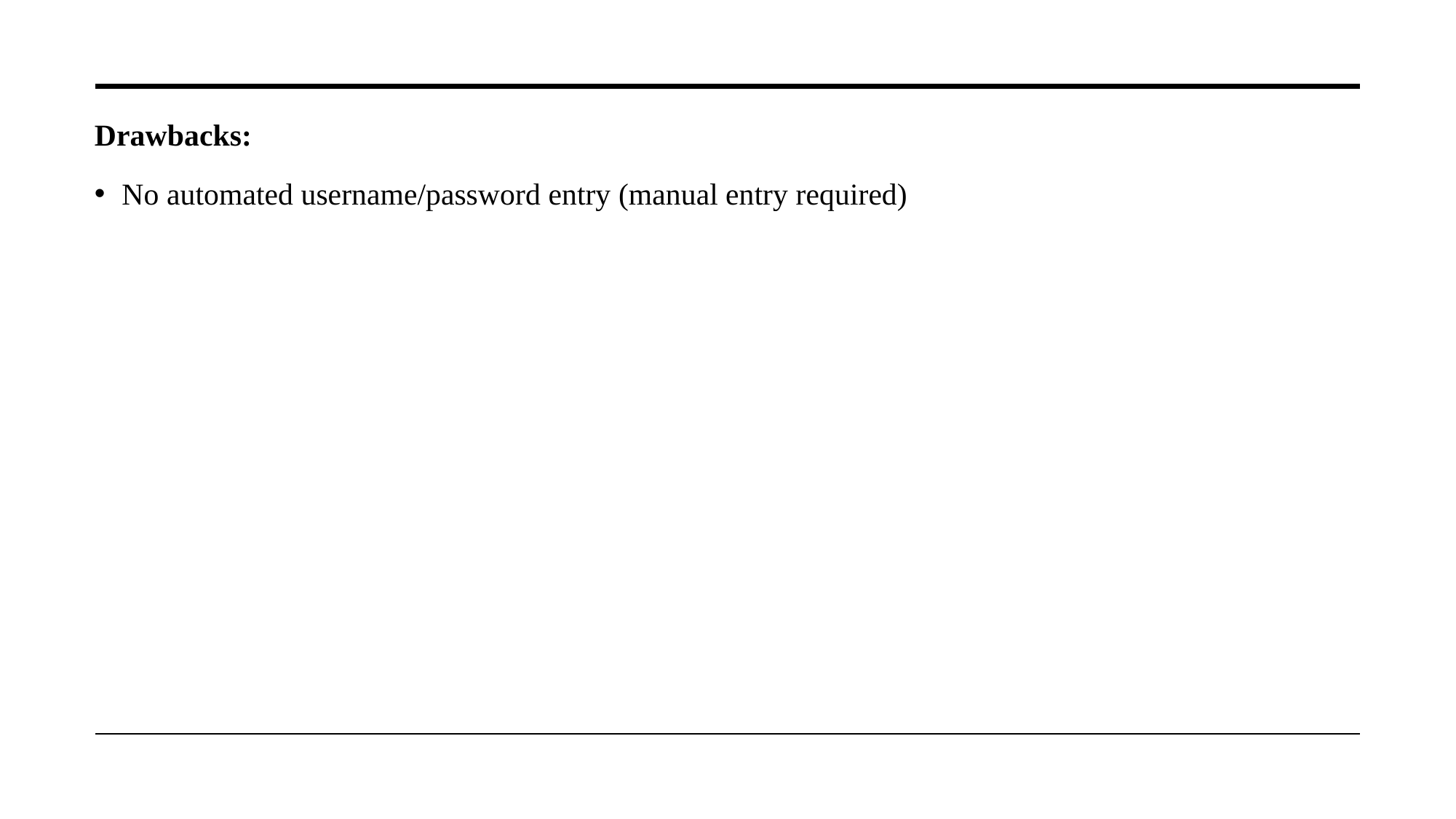

Drawbacks:
No automated username/password entry (manual entry required)